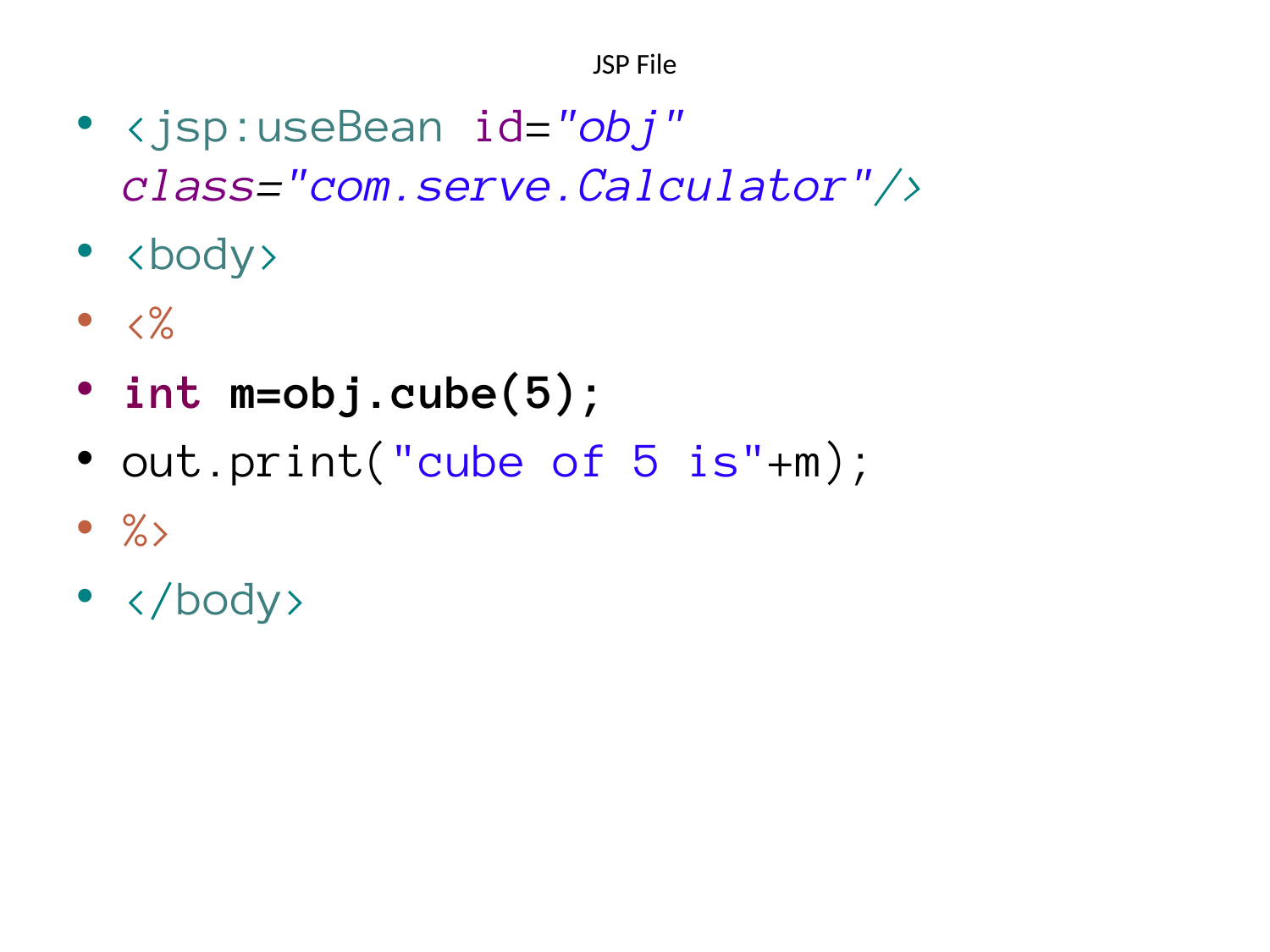

# JSP File
<jsp:useBean id="obj" class="com.serve.Calculator"/>
<body>
<%
int m=obj.cube(5);
out.print("cube of 5 is"+m);
%>
</body>